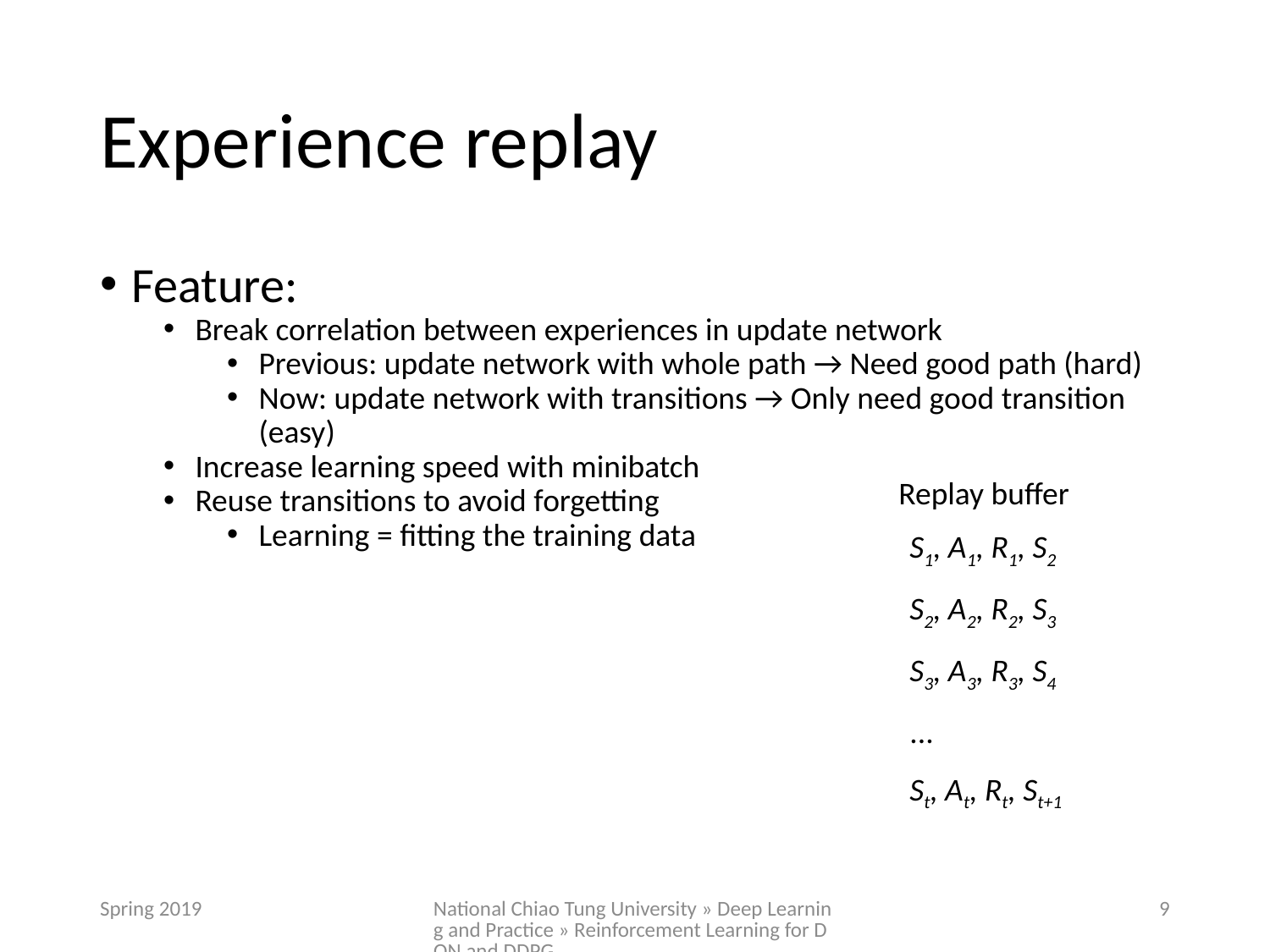

# Experience replay
Feature:
Break correlation between experiences in update network
Previous: update network with whole path → Need good path (hard)
Now: update network with transitions → Only need good transition (easy)
Increase learning speed with minibatch
Reuse transitions to avoid forgetting
Learning = fitting the training data
Replay buffer
| S1, A1, R1, S2 |
| --- |
| S2, A2, R2, S3 |
| S3, A3, R3, S4 |
| ... |
| St, At, Rt, St+1 |
Spring 2019
National Chiao Tung University » Deep Learning and Practice » Reinforcement Learning for DQN and DDPG
9